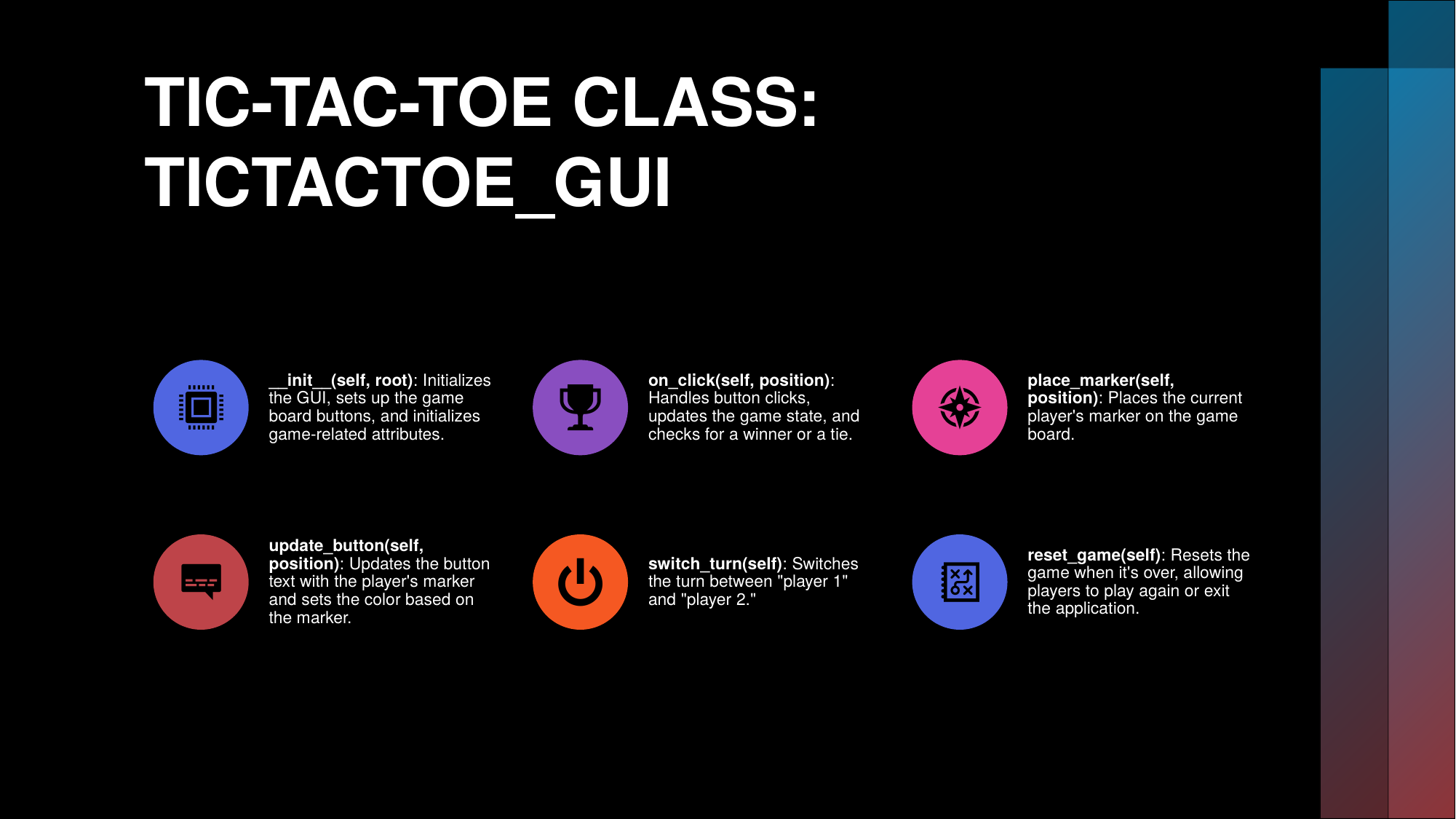

# TIC-TAC-TOE CLASS: TICTACTOE_GUI

__init__(self, root): Initializes the GUI, sets up the game board buttons, and initializes game-related attributes.
on_click(self, position): Handles button clicks, updates the game state, and checks for a winner or a tie.
place_marker(self, position): Places the current player's marker on the game board.
update_button(self, position): Updates the button text with the player's marker and sets the color based on the marker.
switch_turn(self): Switches the turn between "player 1" and "player 2."
reset_game(self): Resets the game when it's over, allowing players to play again or exit the application.